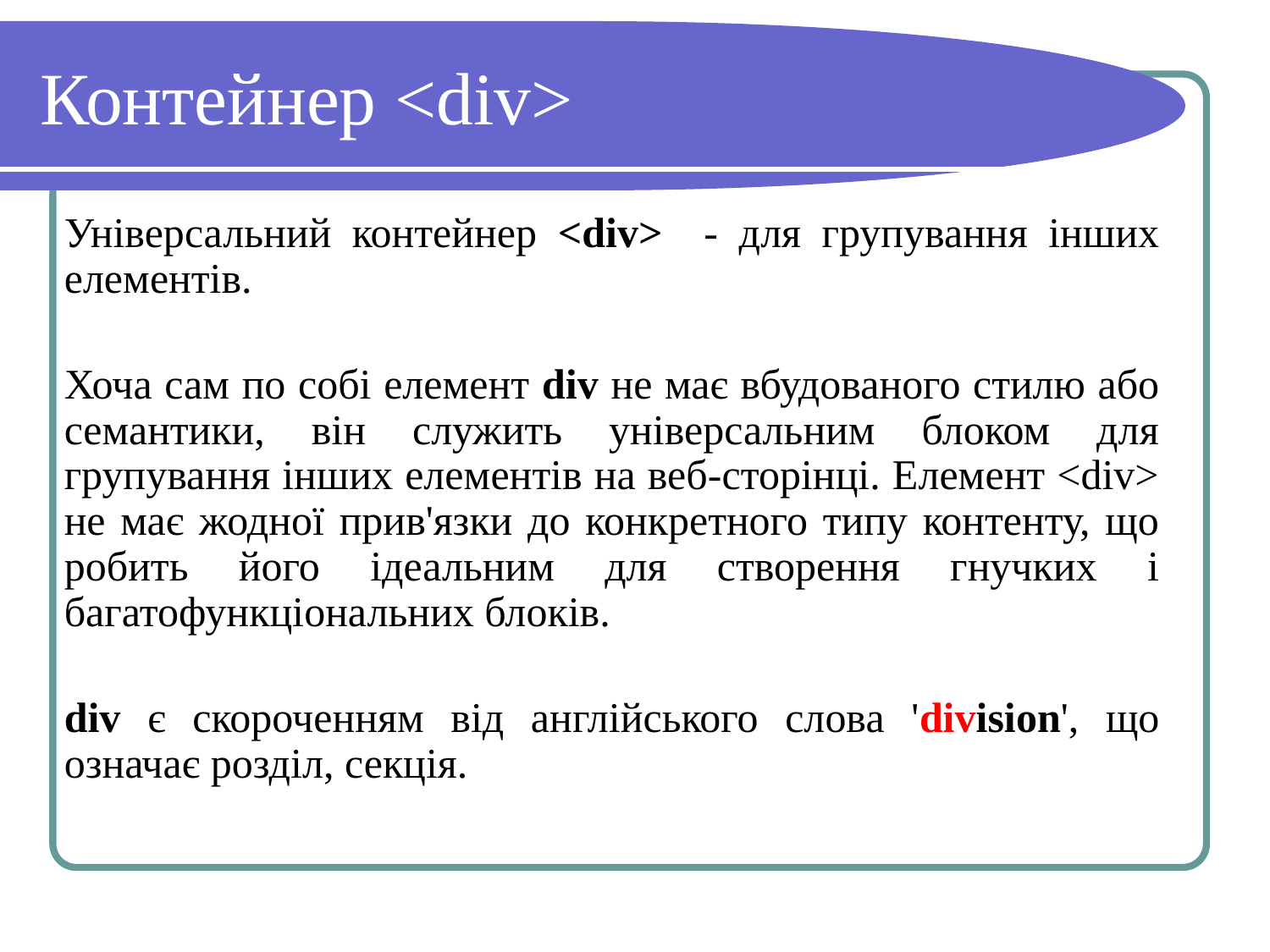

# Контейнер <div>
Універсальний контейнер <div>  - для групування інших елементів.

Хоча сам по собі елемент div не має вбудованого стилю або семантики, він служить універсальним блоком для групування інших елементів на веб-сторінці. Елемент <div> не має жодної прив'язки до конкретного типу контенту, що робить його ідеальним для створення гнучких і багатофункціональних блоків.

div є скороченням від англійського слова 'division', що означає розділ, секція.